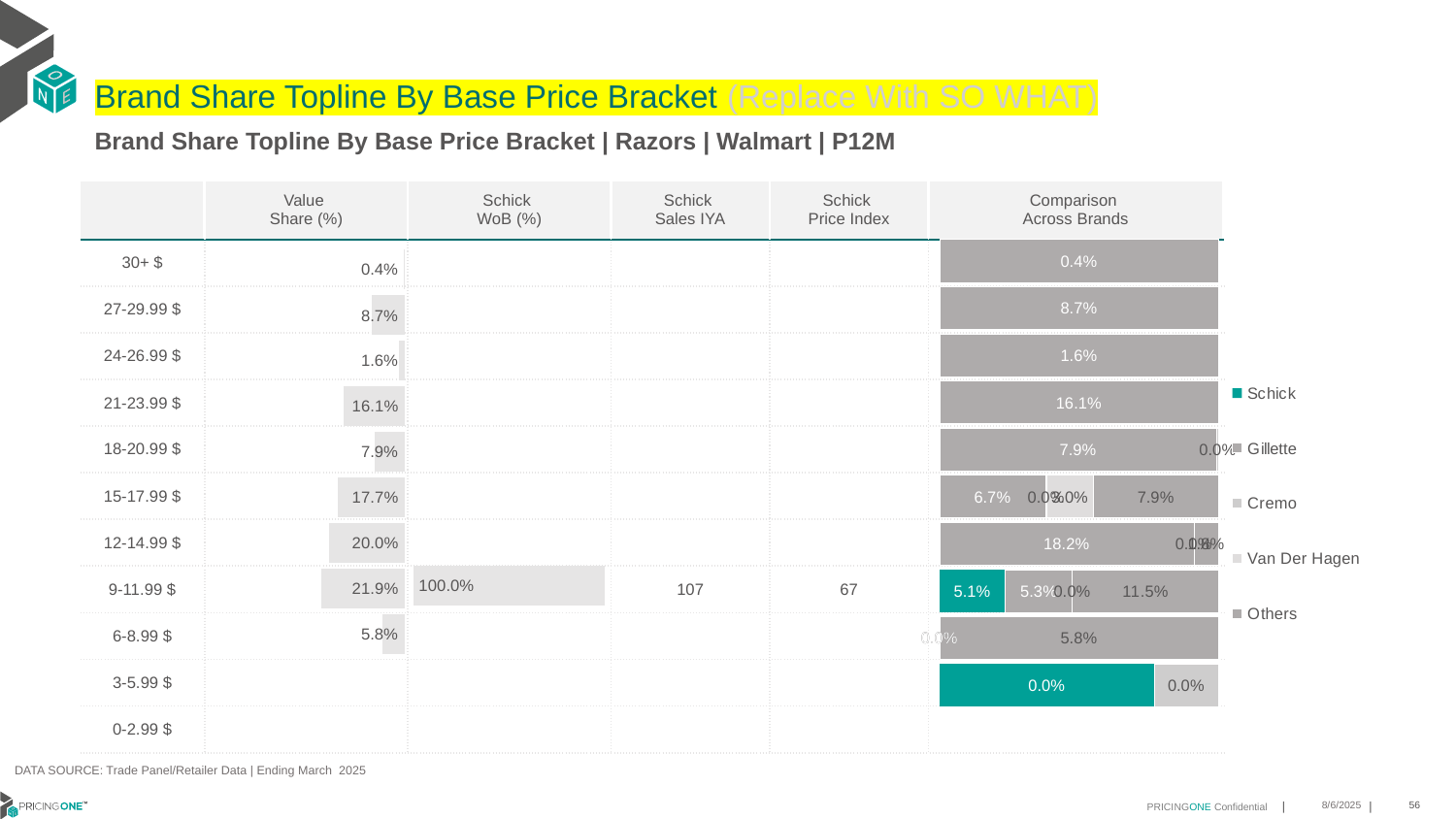

# Brand Share Topline By Base Price Bracket (Replace With SO WHAT)
Brand Share Topline By Base Price Bracket | Razors | Walmart | P12M
|  | Value Share (%) | Schick WoB (%) | Schick Sales IYA | Schick Price Index | Comparison Across Brands |
| --- | --- | --- | --- | --- | --- |
| 30+ $ |  |  |  |  |  |
| 27-29.99 $ |  |  |  |  |  |
| 24-26.99 $ |  |  |  |  |  |
| 21-23.99 $ |  |  |  |  |  |
| 18-20.99 $ |  |  |  |  |  |
| 15-17.99 $ |  |  |  |  |  |
| 12-14.99 $ |  |  |  |  |  |
| 9-11.99 $ |  |  | 107 | 67 |  |
| 6-8.99 $ |  |  |  |  |  |
| 3-5.99 $ |  |  |  |  |  |
| 0-2.99 $ |  |  |  |  |  |

### Chart

| Category | Schick | Gillette | Cremo | Van Der Hagen | Others |
|---|---|---|---|---|---|
| 30+ $ | None | 0.0038078629530597322 | None | None | None |
| 27-29.99 $ | None | 0.08711526173735662 | None | None | None |
| 24-26.99 $ | None | 0.015522122894181553 | None | None | None |
| 21-23.99 $ | None | 0.1611711953907531 | None | None | None |
| 18-20.99 $ | None | 0.07864914732908793 | 0.00046243333173298114 | None | None |
| 15-17.99 $ | None | 0.06732706756082377 | 0.00034844912608232294 | 0.02977841688486154 | 0.07922964449248489 |
| 12-14.99 $ | None | 0.18184530443405011 | 1.4901083879400513e-06 | None | 0.017645291110300478 |
| 9-11.99 $ | 0.05141072922379127 | 0.052948412047824335 | 1.5446245484744434e-07 | None | 0.11473477506286894 |
| 6-8.99 $ | 1.0049145591839615e-05 | None | 2.816668294276926e-07 | None | 0.0577326049198945 |
| 3-5.99 $ | 7.177961137028296e-06 | None | 2.1443023143527567e-06 | None | None |
| 0-2.99 $ | None | None | None | None | None |

### Chart

| Category | Value Share |
|---|---|
|  | 0.0038078629530597322 |

### Chart

| Category | Brand WoB % |
|---|---|
|  | None |
DATA SOURCE: Trade Panel/Retailer Data | Ending March  2025

8/6/2025
56